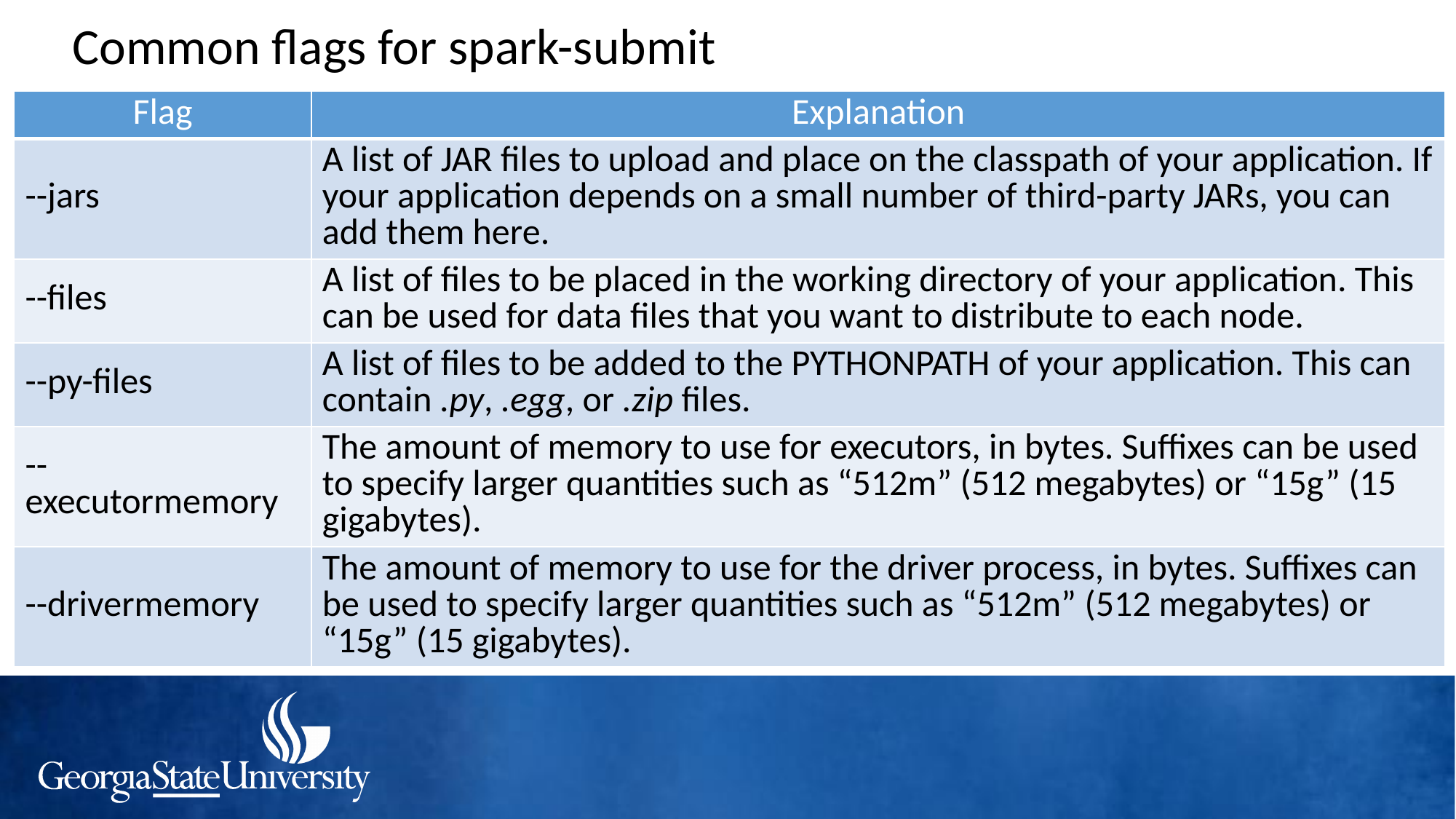

# Common flags for spark-submit
| Flag | Explanation |
| --- | --- |
| --jars | A list of JAR files to upload and place on the classpath of your application. If your application depends on a small number of third-party JARs, you can add them here. |
| --files | A list of files to be placed in the working directory of your application. This can be used for data files that you want to distribute to each node. |
| --py-files | A list of files to be added to the PYTHONPATH of your application. This can contain .py, .egg, or .zip files. |
| --executormemory | The amount of memory to use for executors, in bytes. Suffixes can be used to specify larger quantities such as “512m” (512 megabytes) or “15g” (15 gigabytes). |
| --drivermemory | The amount of memory to use for the driver process, in bytes. Suffixes can be used to specify larger quantities such as “512m” (512 megabytes) or “15g” (15 gigabytes). |